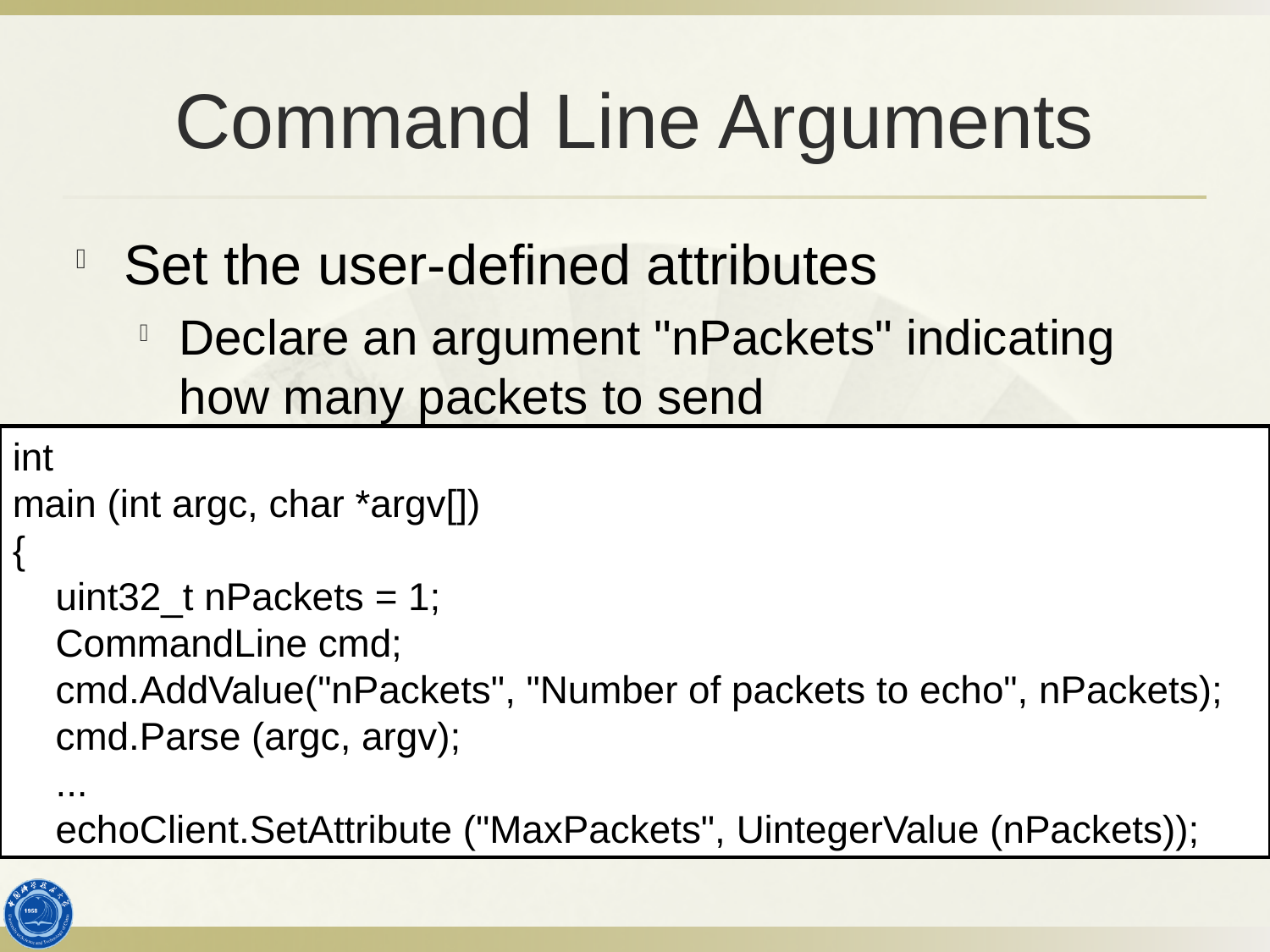

# Command Line Arguments
Set the user-defined attributes
Declare an argument "nPackets" indicating how many packets to send
int
main (int argc, char *argv[])
{
    uint32_t nPackets = 1;
    CommandLine cmd;
    cmd.AddValue("nPackets", "Number of packets to echo", nPackets);
    cmd.Parse (argc, argv);
    ...
    echoClient.SetAttribute ("MaxPackets", UintegerValue (nPackets));